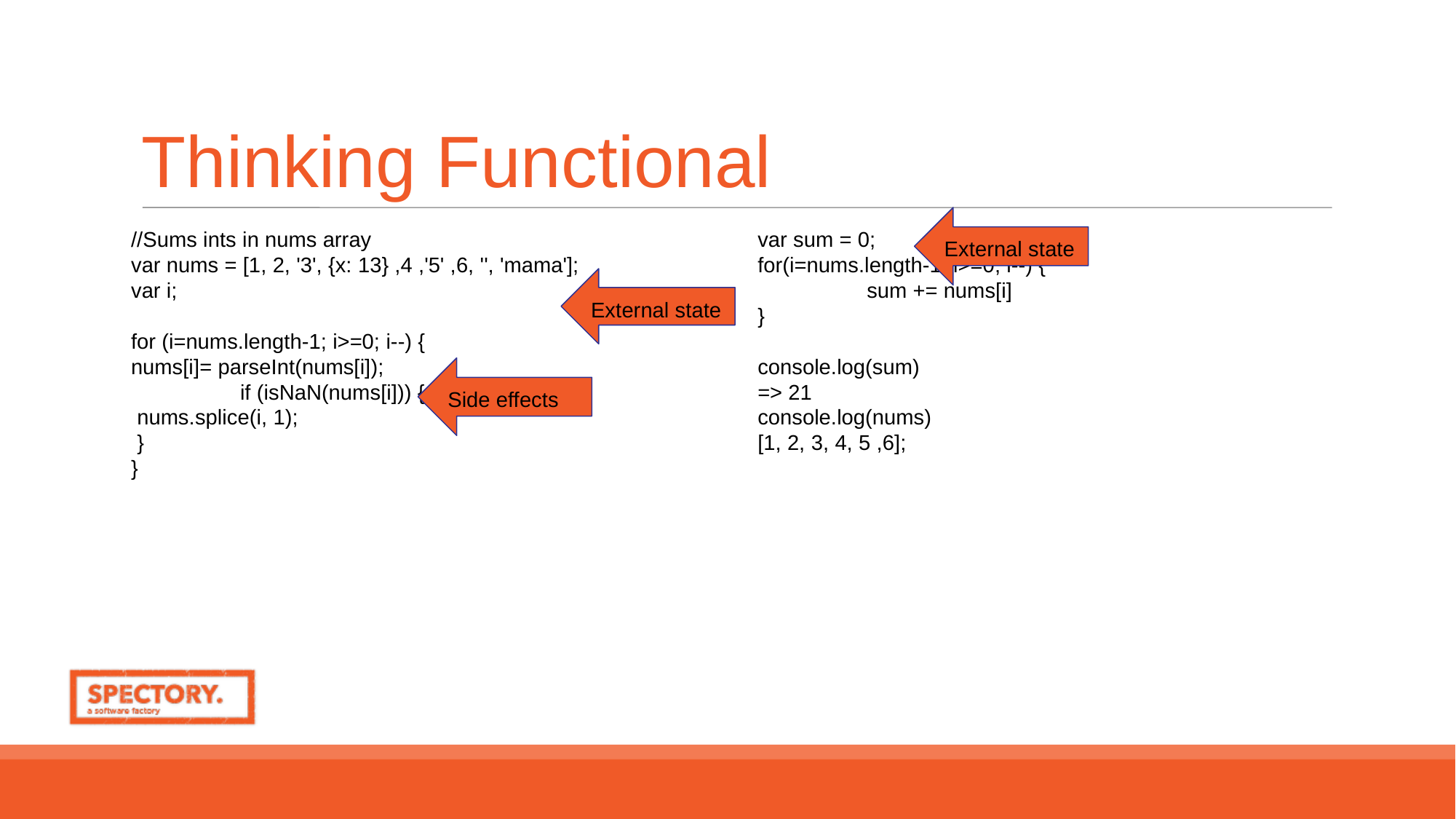

Thinking Functional

//Sums ints in nums array
var nums = [1, 2, '3', {x: 13} ,4 ,'5' ,6, '', 'mama'];
var i;

for (i=nums.length-1; i>=0; i--) {
nums[i]= parseInt(nums[i]);
  	if (isNaN(nums[i])) {
 nums.splice(i, 1);
 }
}

var sum = 0;
for(i=nums.length-1; i>=0; i--) {
	sum += nums[i]
}

console.log(sum)
=> 21
console.log(nums)
[1, 2, 3, 4, 5 ,6];

External state

External state

Side effects